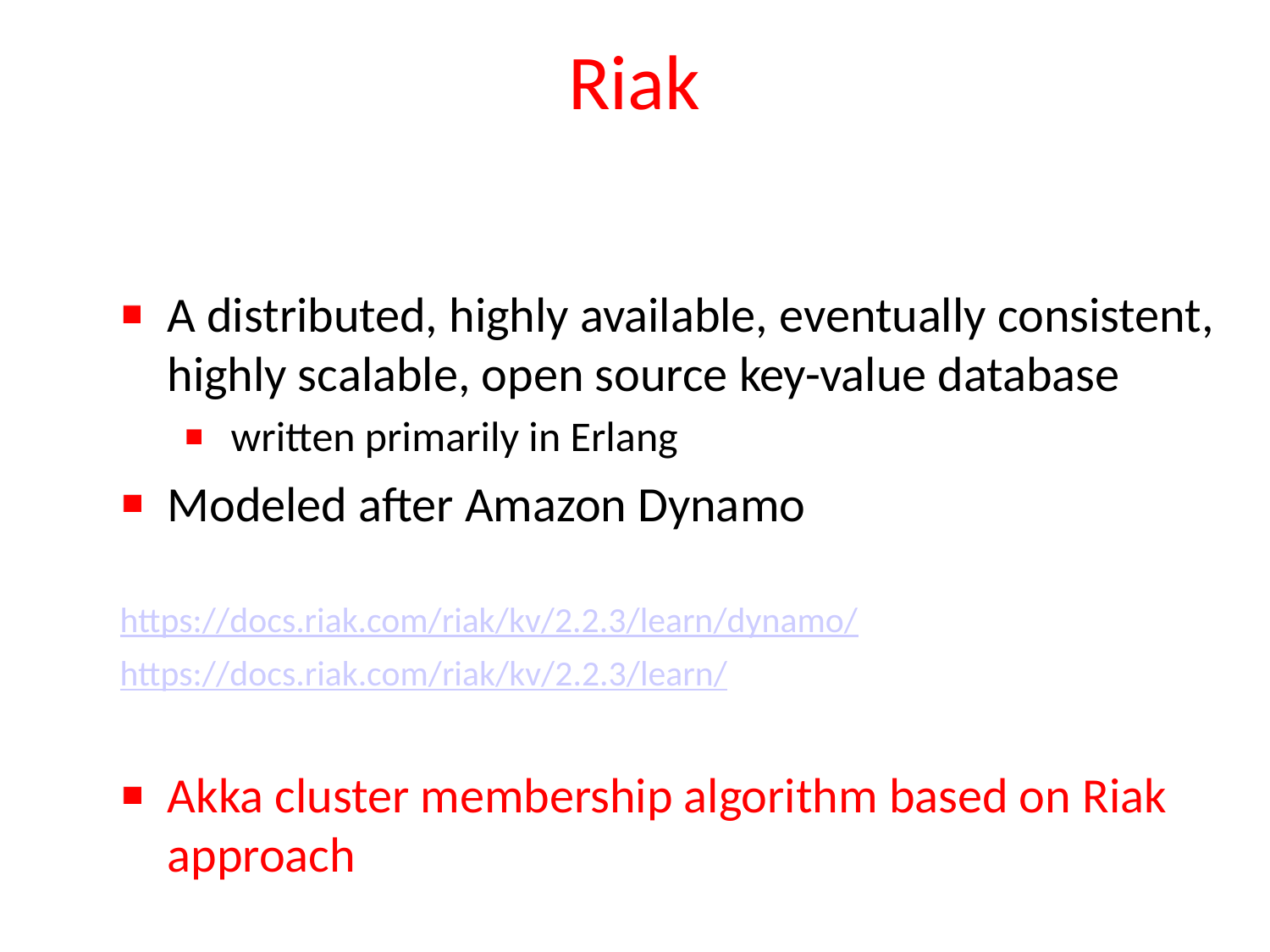

# Riak

A distributed, highly available, eventually consistent, highly scalable, open source key-value database
written primarily in Erlang
Modeled after Amazon Dynamo

https://docs.riak.com/riak/kv/2.2.3/learn/dynamo/
https://docs.riak.com/riak/kv/2.2.3/learn/

Akka cluster membership algorithm based on Riak approach